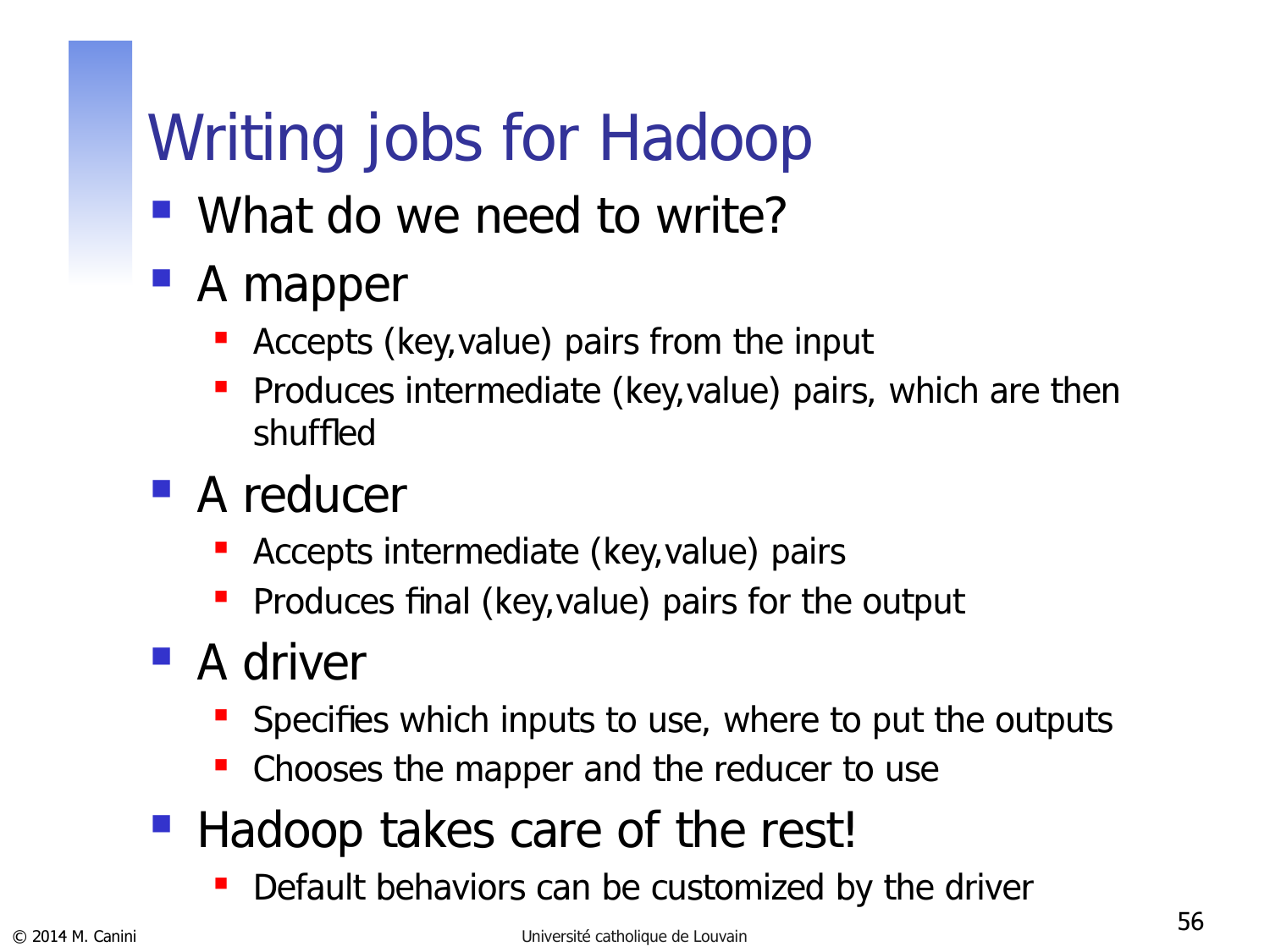

# Writing jobs for Hadoop
What do we need to write?
A mapper
Accepts (key,value) pairs from the input
Produces intermediate (key,value) pairs, which are then shuffled
A reducer
Accepts intermediate (key,value) pairs
Produces final (key,value) pairs for the output
A driver
Specifies which inputs to use, where to put the outputs
Chooses the mapper and the reducer to use
Hadoop takes care of the rest!
Default behaviors can be customized by the driver
56
Université catholique de Louvain